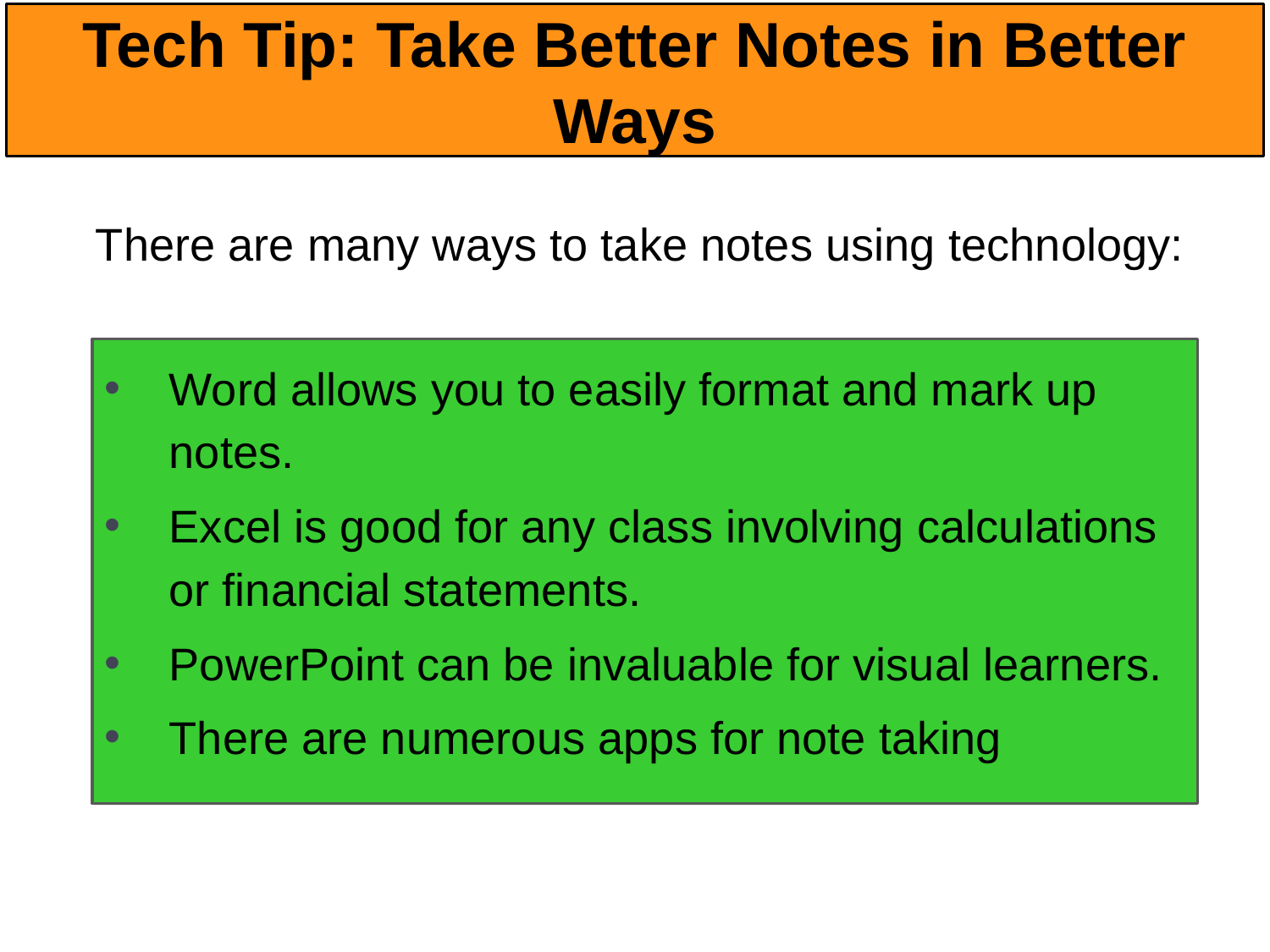

# Tech Tip: Take Better Notes in Better Ways
There are many ways to take notes using technology:

Word allows you to easily format and mark up notes.
Excel is good for any class involving calculations or financial statements.
PowerPoint can be invaluable for visual learners.
There are numerous apps for note taking